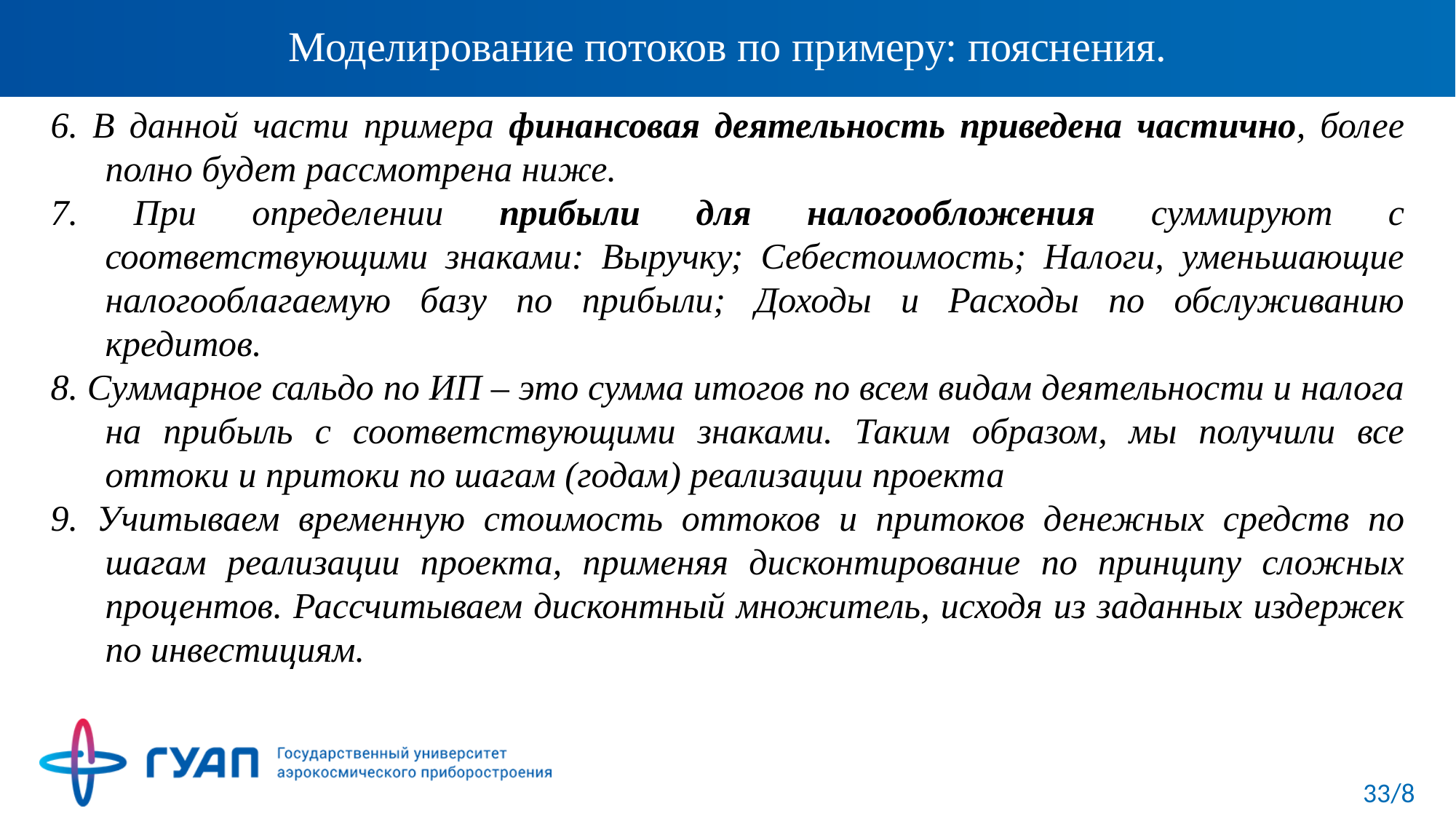

# Моделирование потоков по примеру: пояснения.
6. В данной части примера финансовая деятельность приведена частично, более полно будет рассмотрена ниже.
7. При определении прибыли для налогообложения суммируют с соответствующими знаками: Выручку; Себестоимость; Налоги, уменьшающие налогооблагаемую базу по прибыли; Доходы и Расходы по обслуживанию кредитов.
8. Суммарное сальдо по ИП – это сумма итогов по всем видам деятельности и налога на прибыль с соответствующими знаками. Таким образом, мы получили все оттоки и притоки по шагам (годам) реализации проекта
9. Учитываем временную стоимость оттоков и притоков денежных средств по шагам реализации проекта, применяя дисконтирование по принципу сложных процентов. Рассчитываем дисконтный множитель, исходя из заданных издержек по инвестициям.